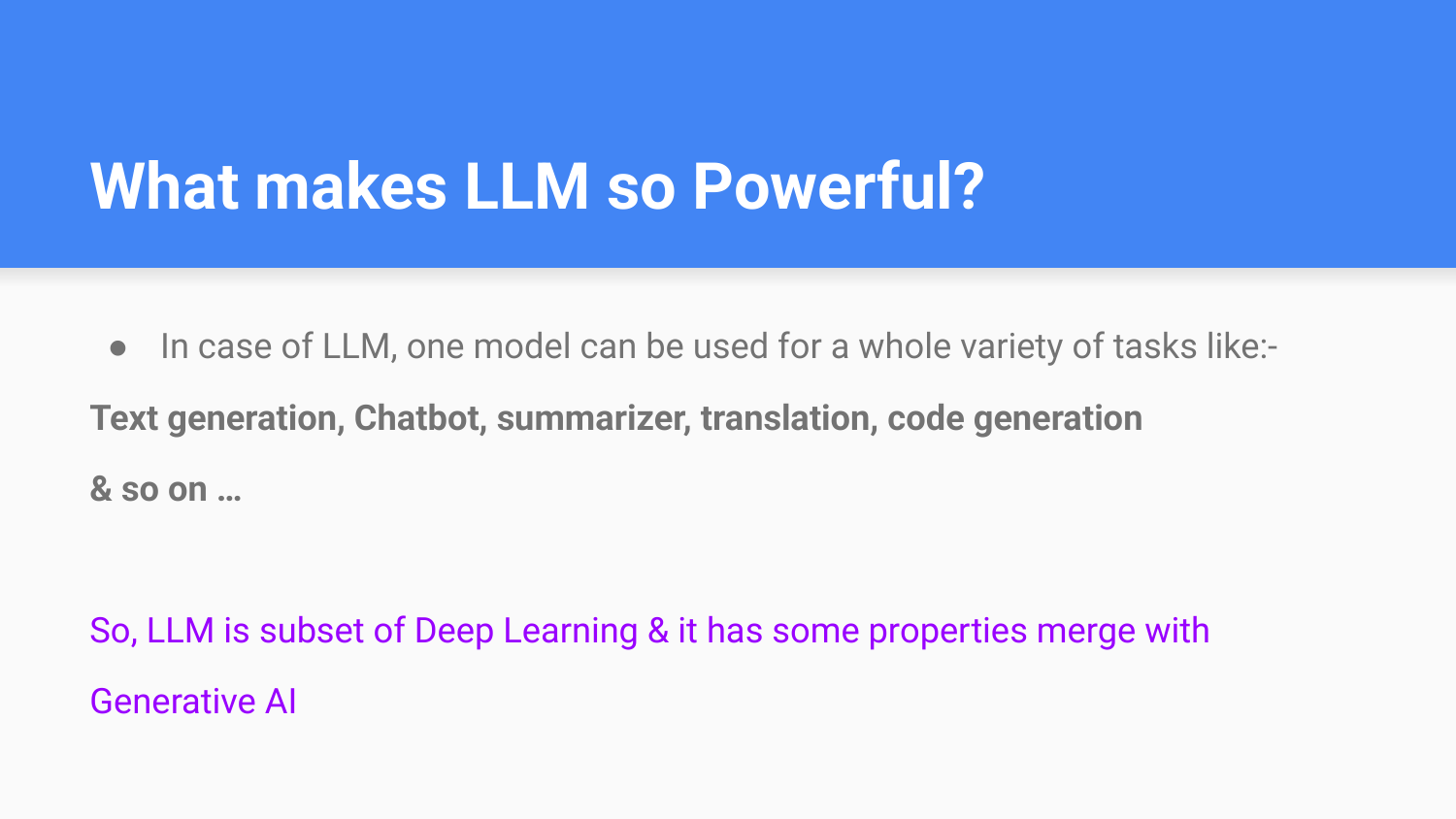

# What makes LLM so Powerful?
In case of LLM, one model can be used for a whole variety of tasks like:-
Text generation, Chatbot, summarizer, translation, code generation
& so on …

So, LLM is subset of Deep Learning & it has some properties merge with
Generative AI